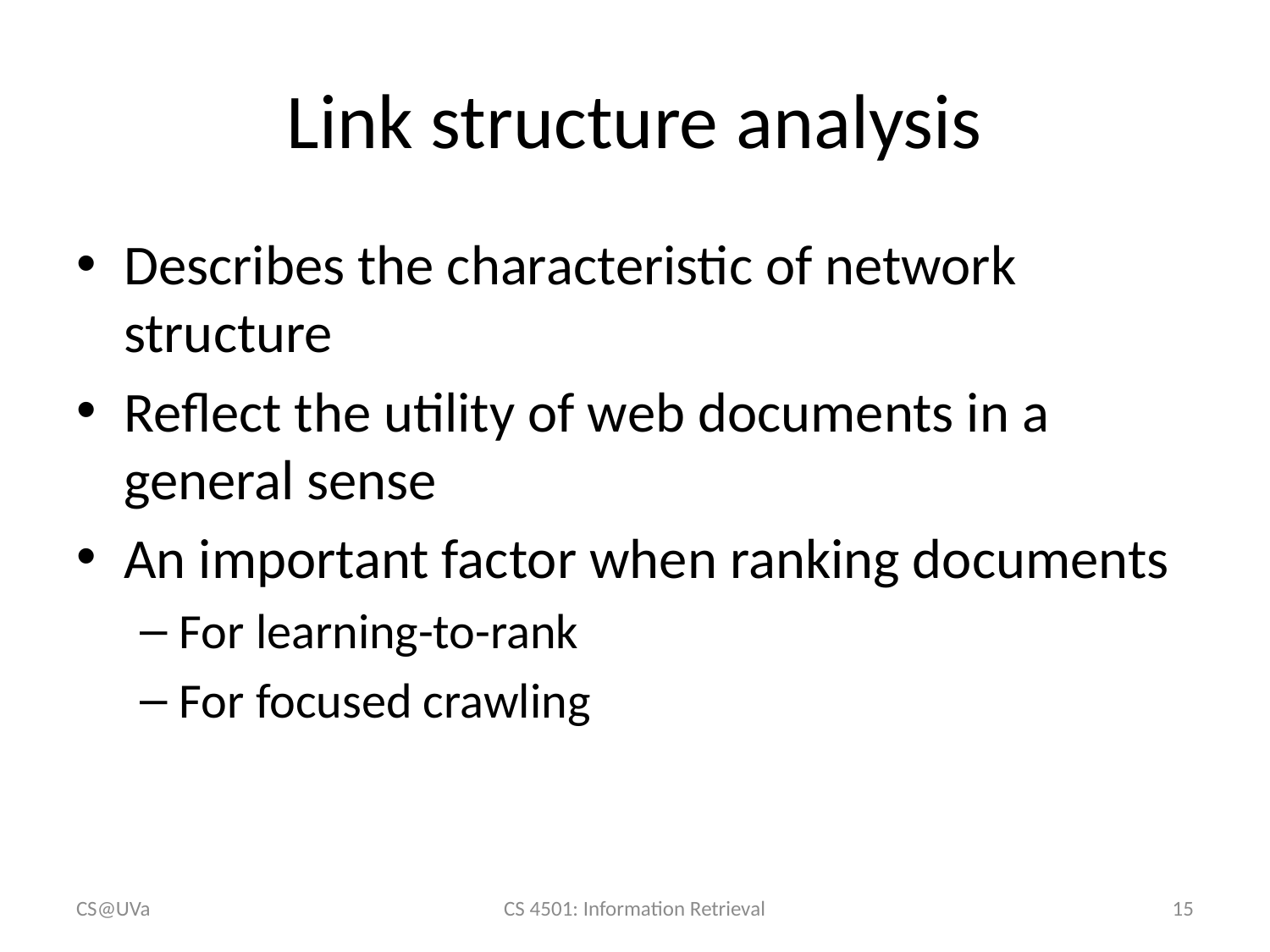

# Link structure analysis
Describes the characteristic of network structure
Reflect the utility of web documents in a general sense
An important factor when ranking documents
For learning-to-rank
For focused crawling
CS@UVa
CS 4501: Information Retrieval
15